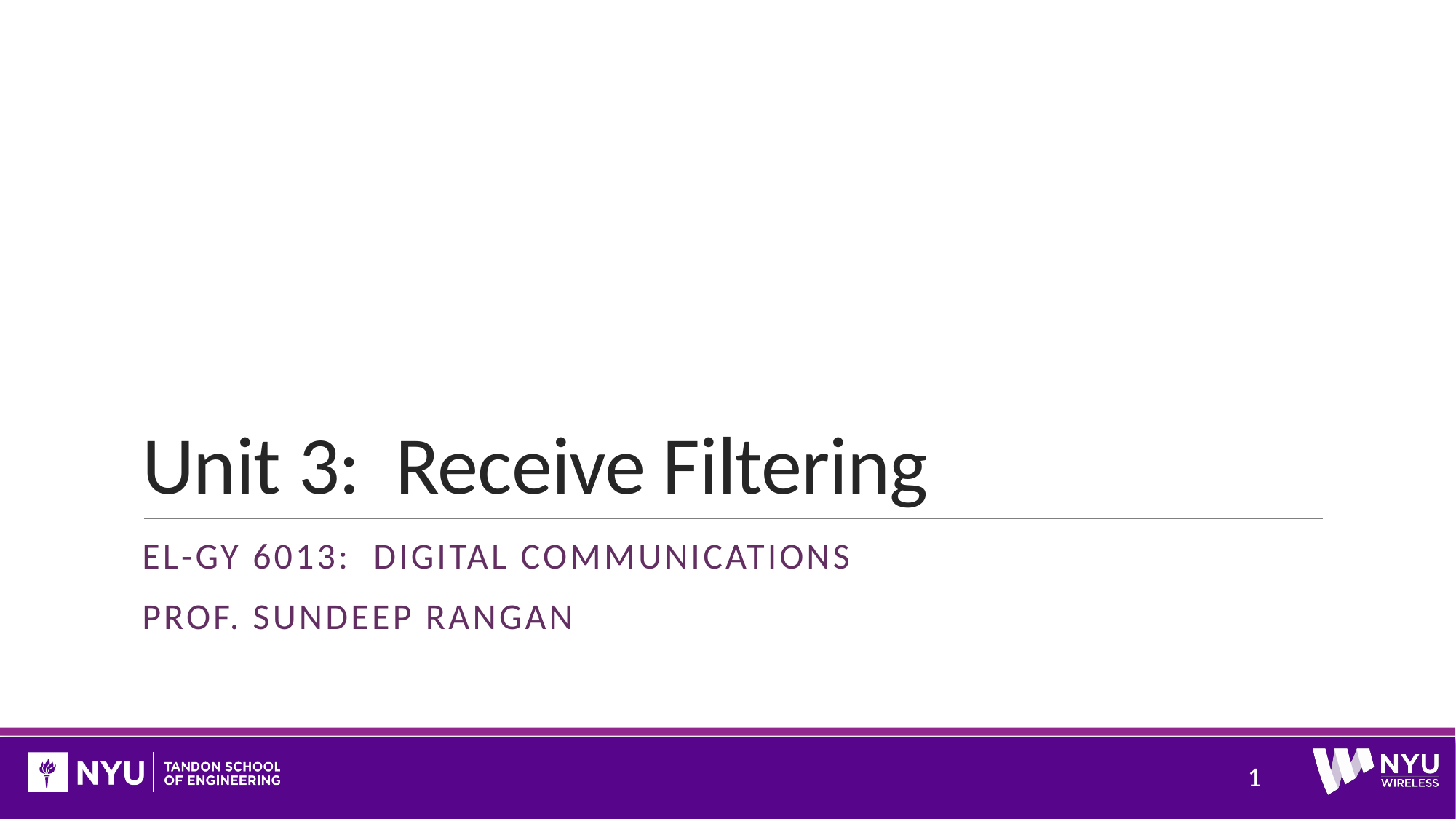

# Unit 3:  Receive Filtering
EL-GY 6013:  Digital communications
Prof. Sundeep rangan
1